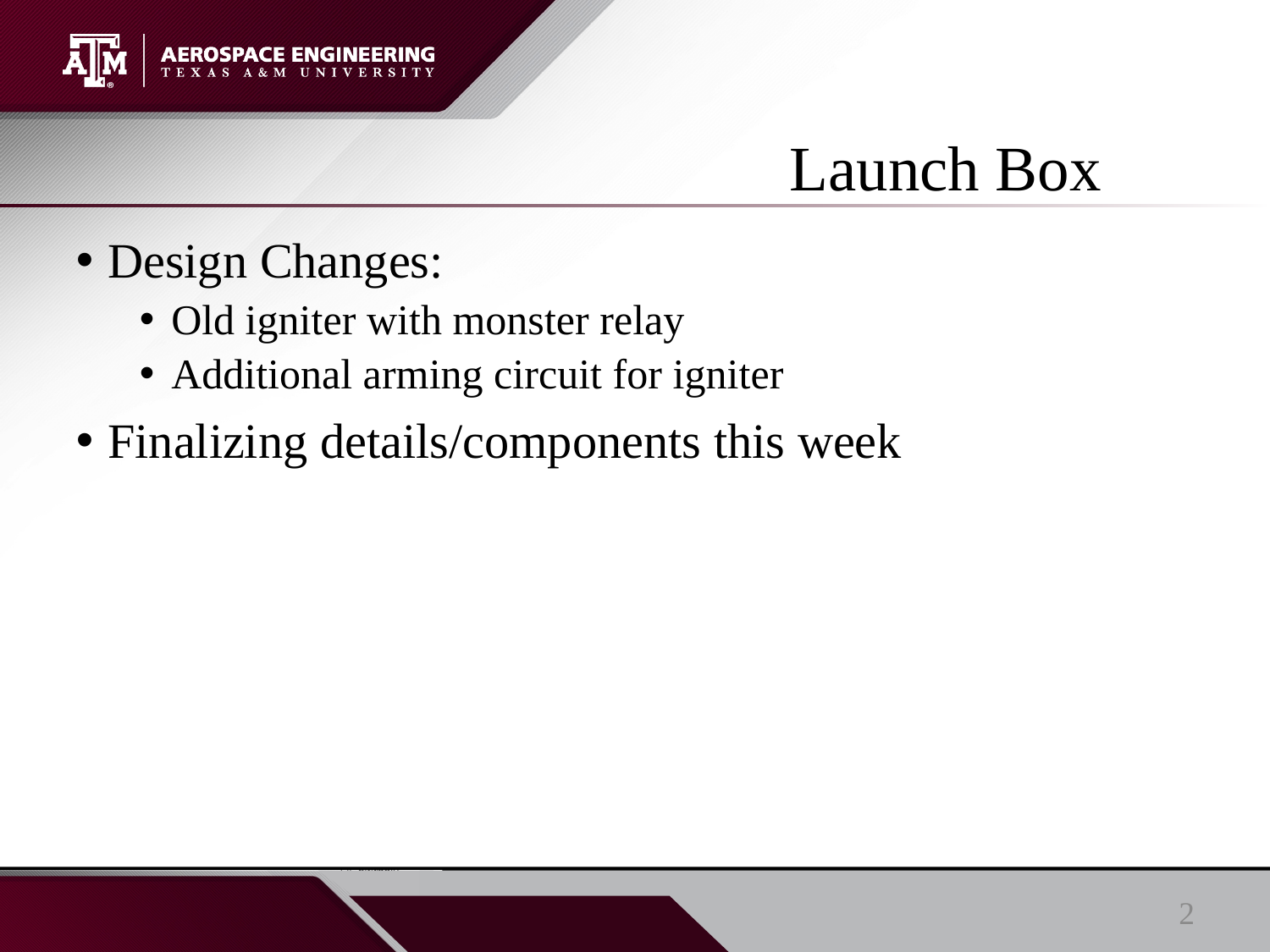

# Launch Box
Design Changes:
Old igniter with monster relay
Additional arming circuit for igniter
Finalizing details/components this week
2